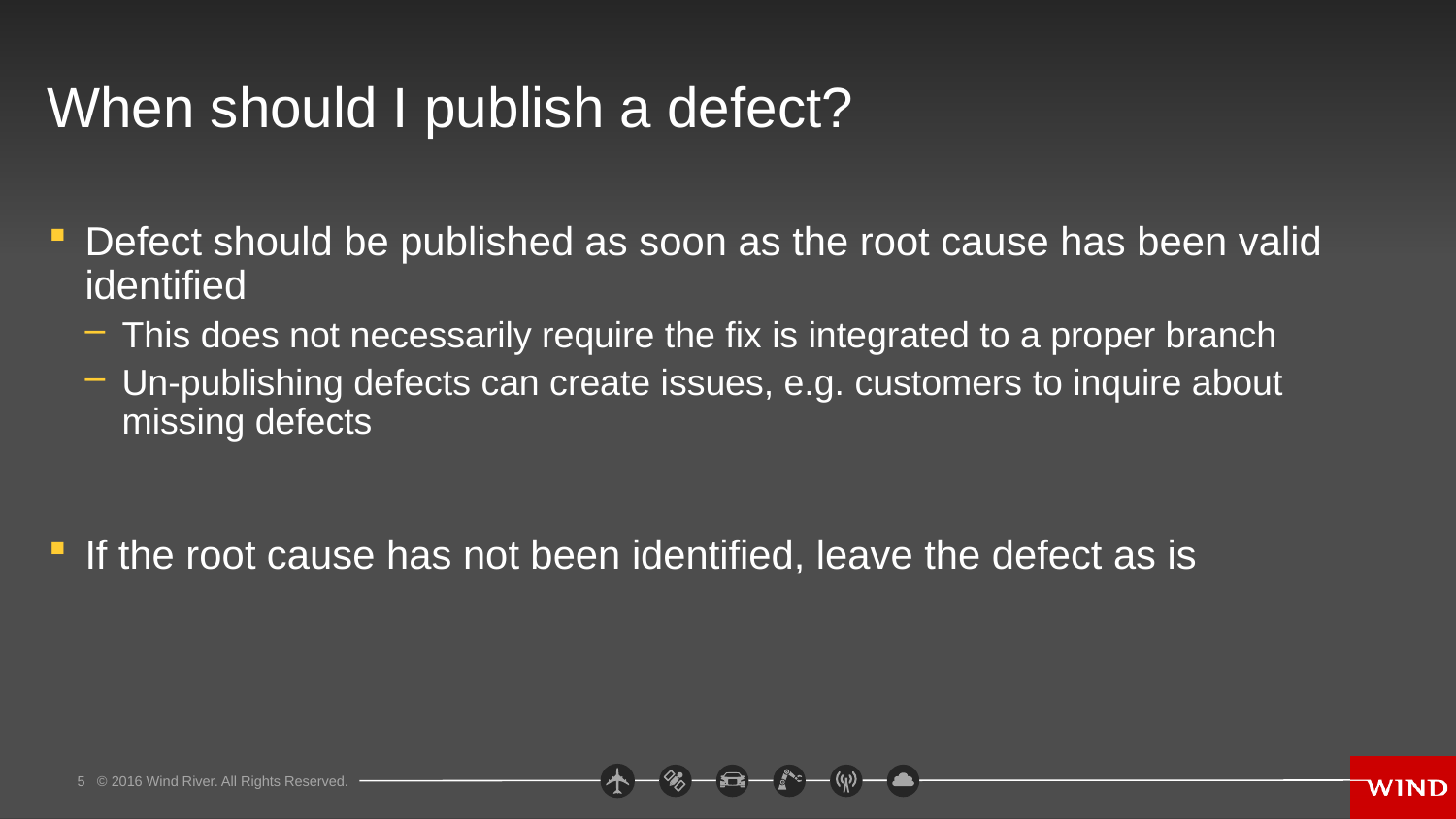

# When should I publish a defect?
Defect should be published as soon as the root cause has been valid identified
This does not necessarily require the fix is integrated to a proper branch
Un-publishing defects can create issues, e.g. customers to inquire about missing defects

If the root cause has not been identified, leave the defect as is